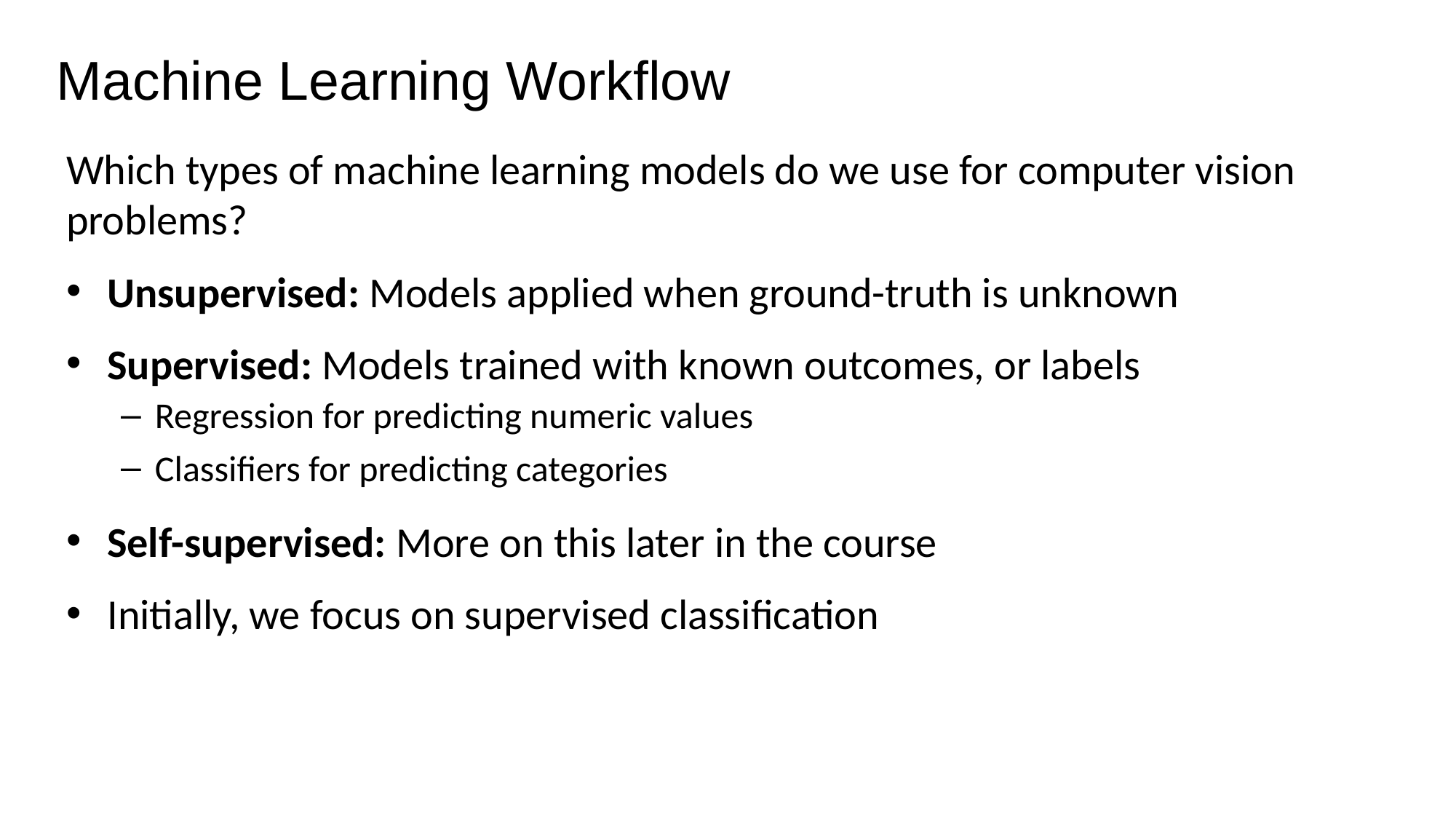

# Machine Learning Workflow
Which types of machine learning models do we use for computer vision problems?
Unsupervised: Models applied when ground-truth is unknown
Supervised: Models trained with known outcomes, or labels
Regression for predicting numeric values
Classifiers for predicting categories
Self-supervised: More on this later in the course
Initially, we focus on supervised classification